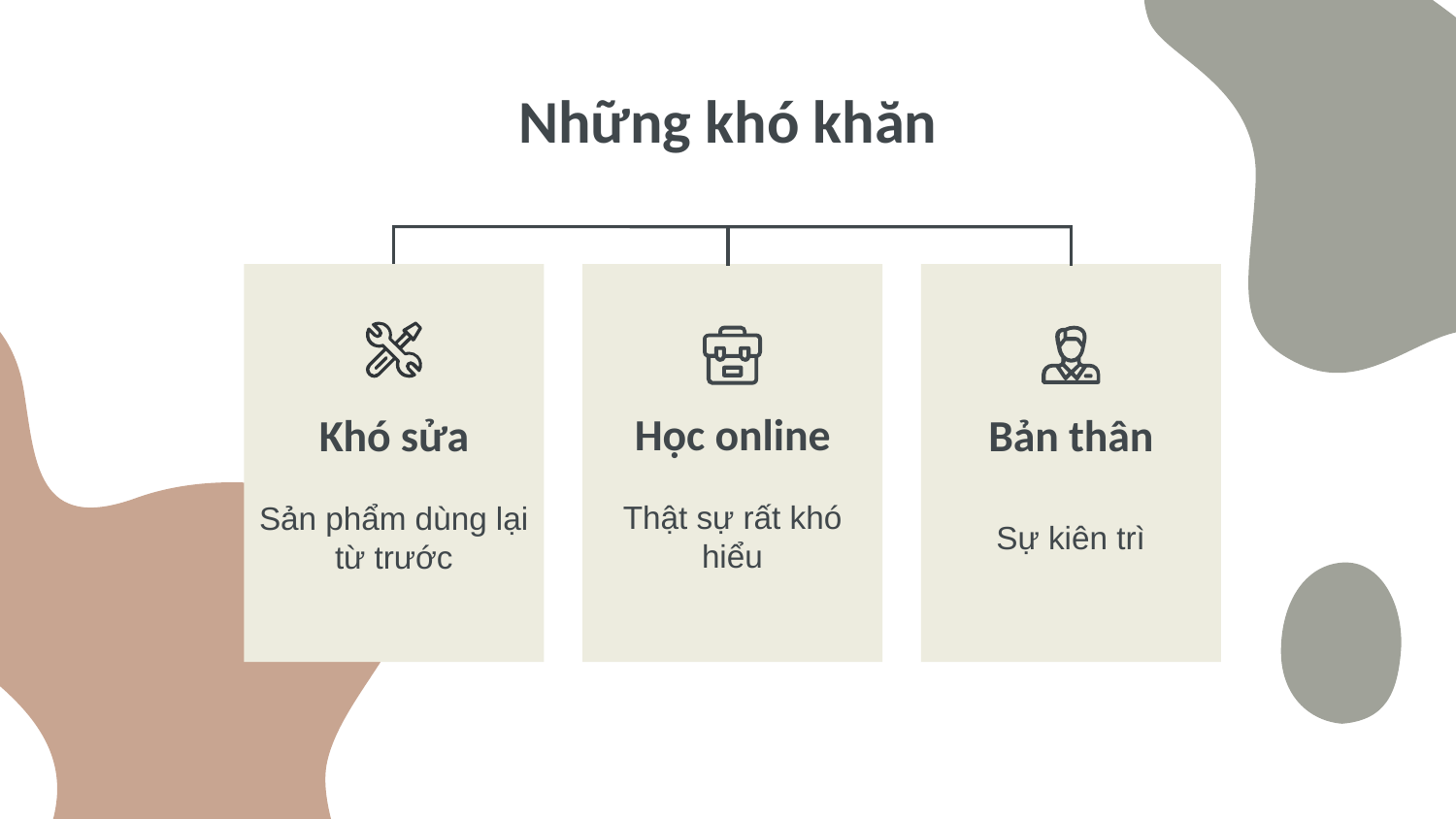

# Những khó khăn

Học online
Khó sửa
Bản thân
Thật sự rất khó hiểu
Sản phẩm dùng lại từ trước
Sự kiên trì